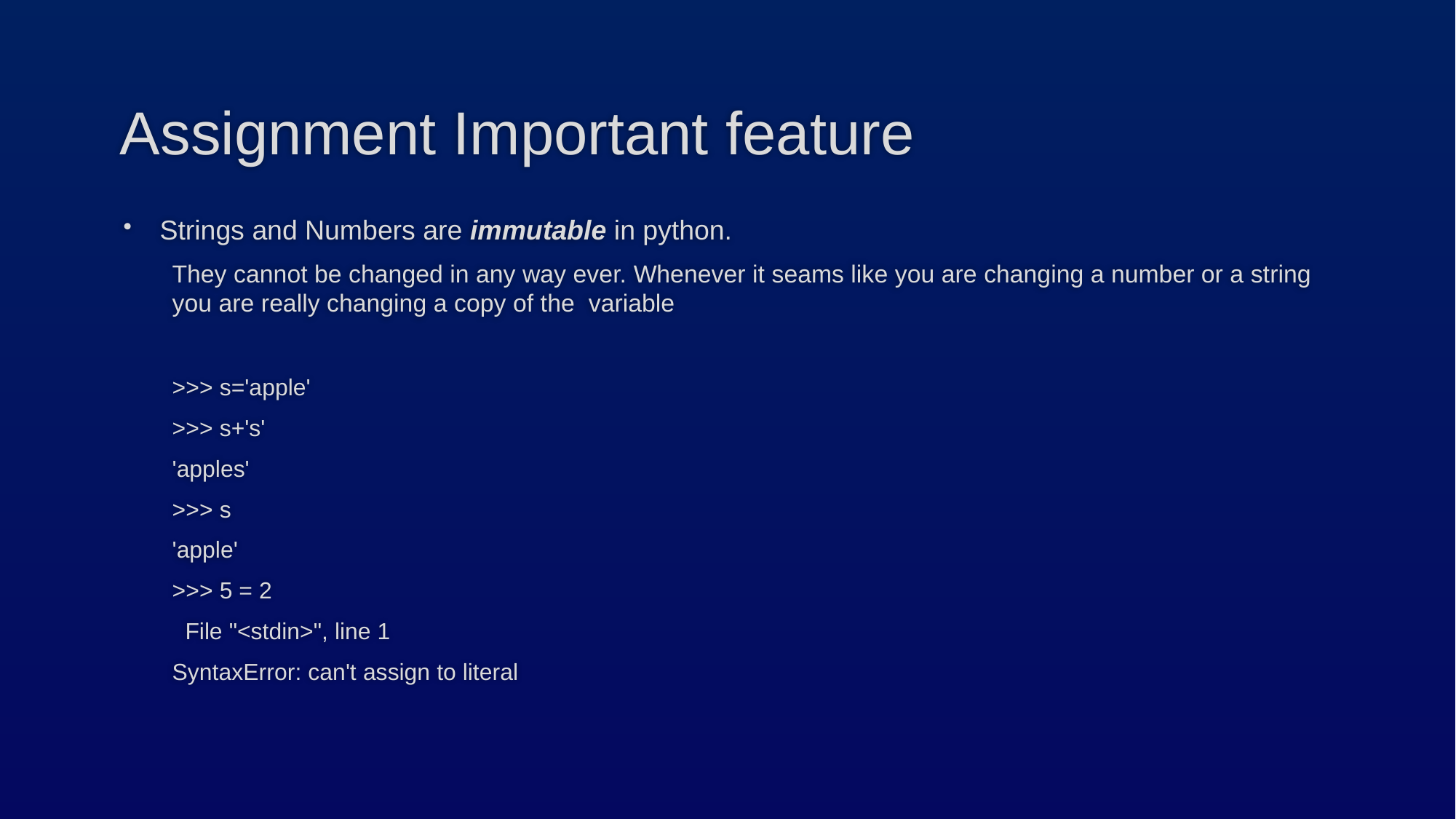

# Assignment Important feature
Strings and Numbers are immutable in python.
They cannot be changed in any way ever. Whenever it seams like you are changing a number or a string you are really changing a copy of the  variable

>>> s='apple'
>>> s+'s'
'apples'
>>> s
'apple'
>>> 5 = 2
  File "<stdin>", line 1
SyntaxError: can't assign to literal